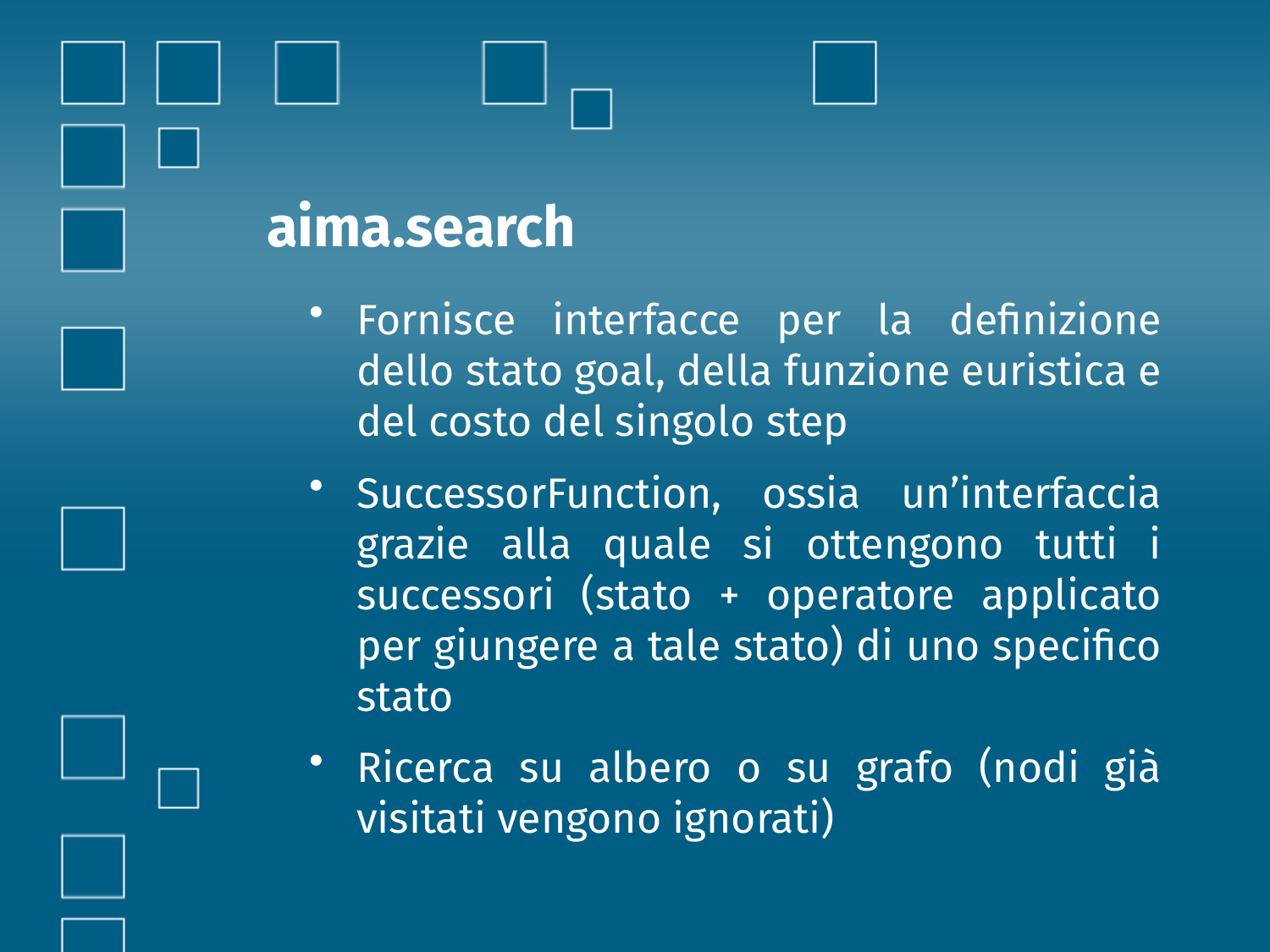

# aima.search
Fornisce interfacce per la definizione dello stato goal, della funzione euristica e del costo del singolo step
SuccessorFunction, ossia un’interfaccia grazie alla quale si ottengono tutti i successori (stato + operatore applicato per giungere a tale stato) di uno specifico stato
Ricerca su albero o su grafo (nodi già visitati vengono ignorati)